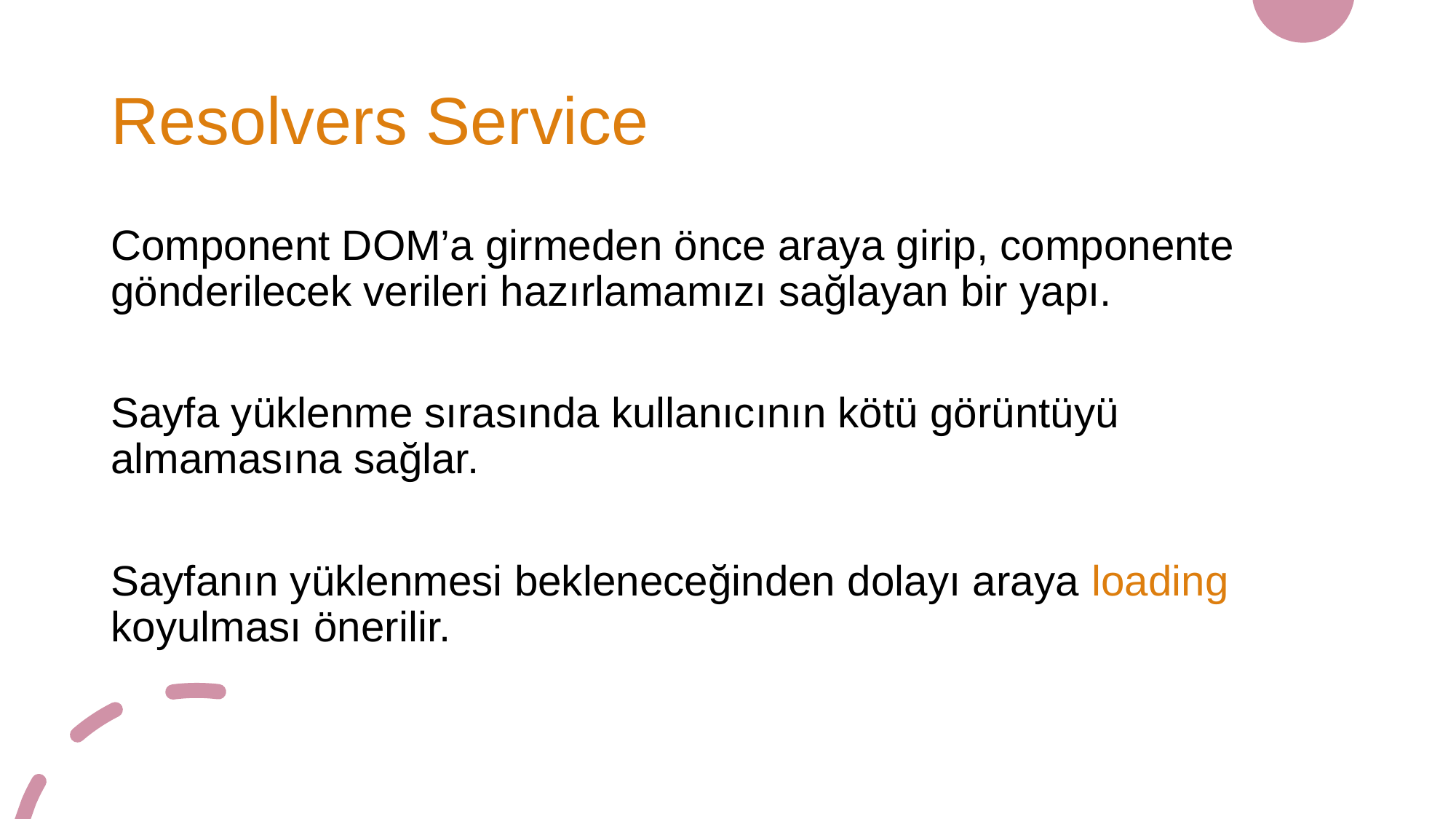

# Resolvers Service
Component DOM’a girmeden önce araya girip, componente gönderilecek verileri hazırlamamızı sağlayan bir yapı.

Sayfa yüklenme sırasında kullanıcının kötü görüntüyü almamasına sağlar.

Sayfanın yüklenmesi bekleneceğinden dolayı araya loading koyulması önerilir.